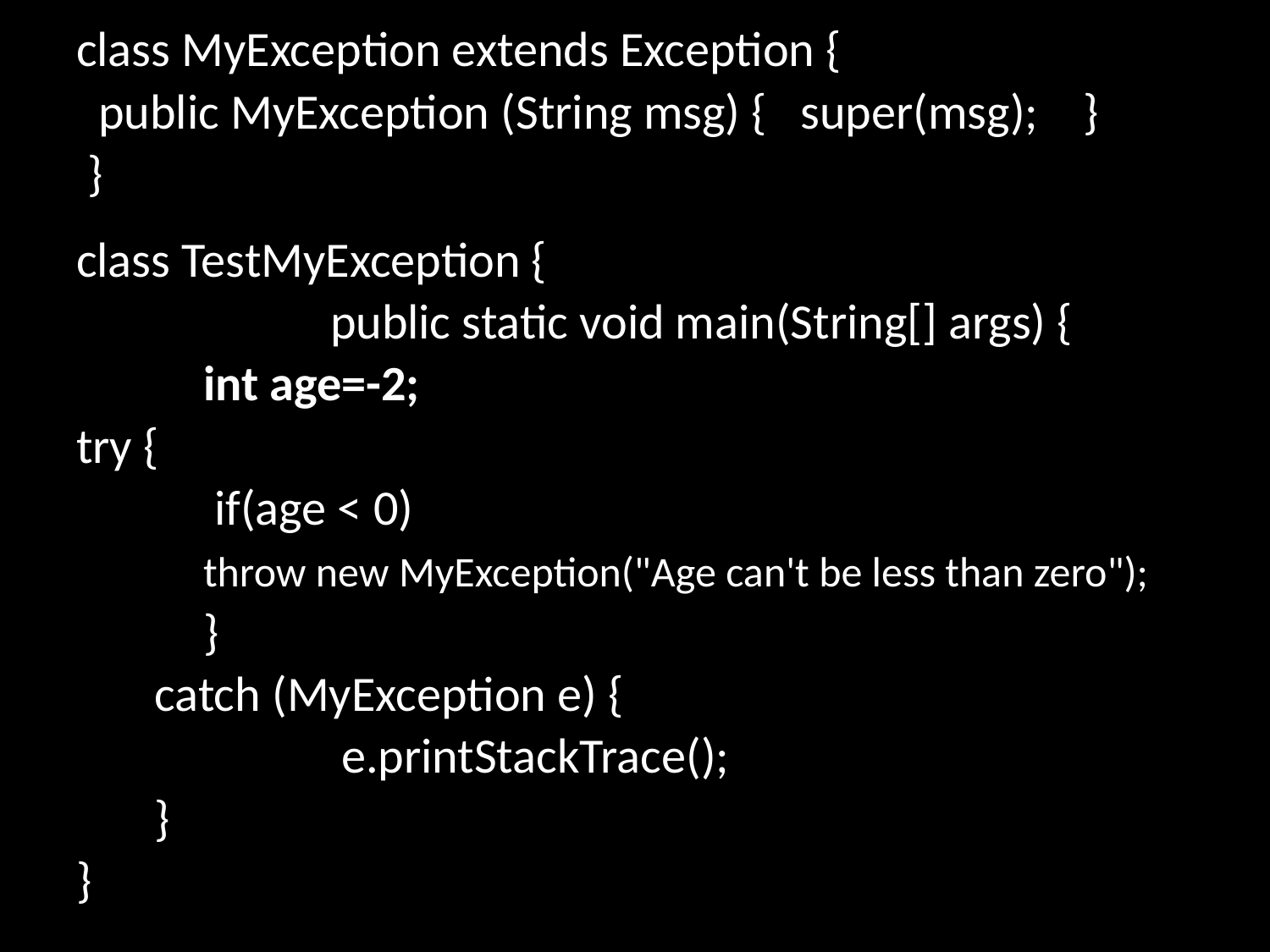

class MyException extends Exception {
  public MyException (String msg) {   super(msg);    }
 }

class TestMyException {
		public static void main(String[] args) {
       	int age=-2;
try {
	 if(age < 0)
 	throw new MyException("Age can't be less than zero");
	}
       catch (MyException e) {
           		 e.printStackTrace();
       }
}